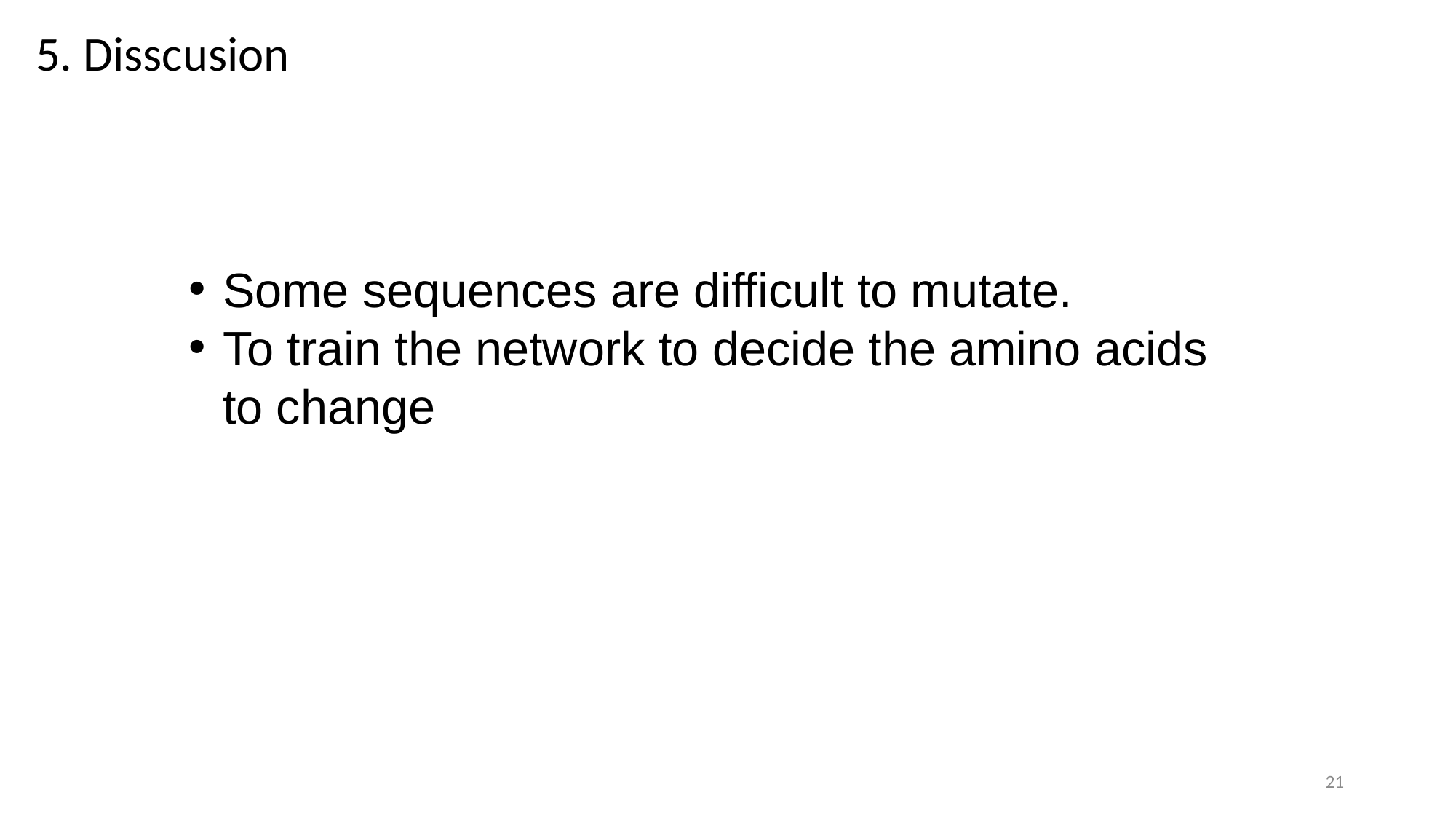

5. Disscusion
Some sequences are difficult to mutate.
To train the network to decide the amino acids to change
21